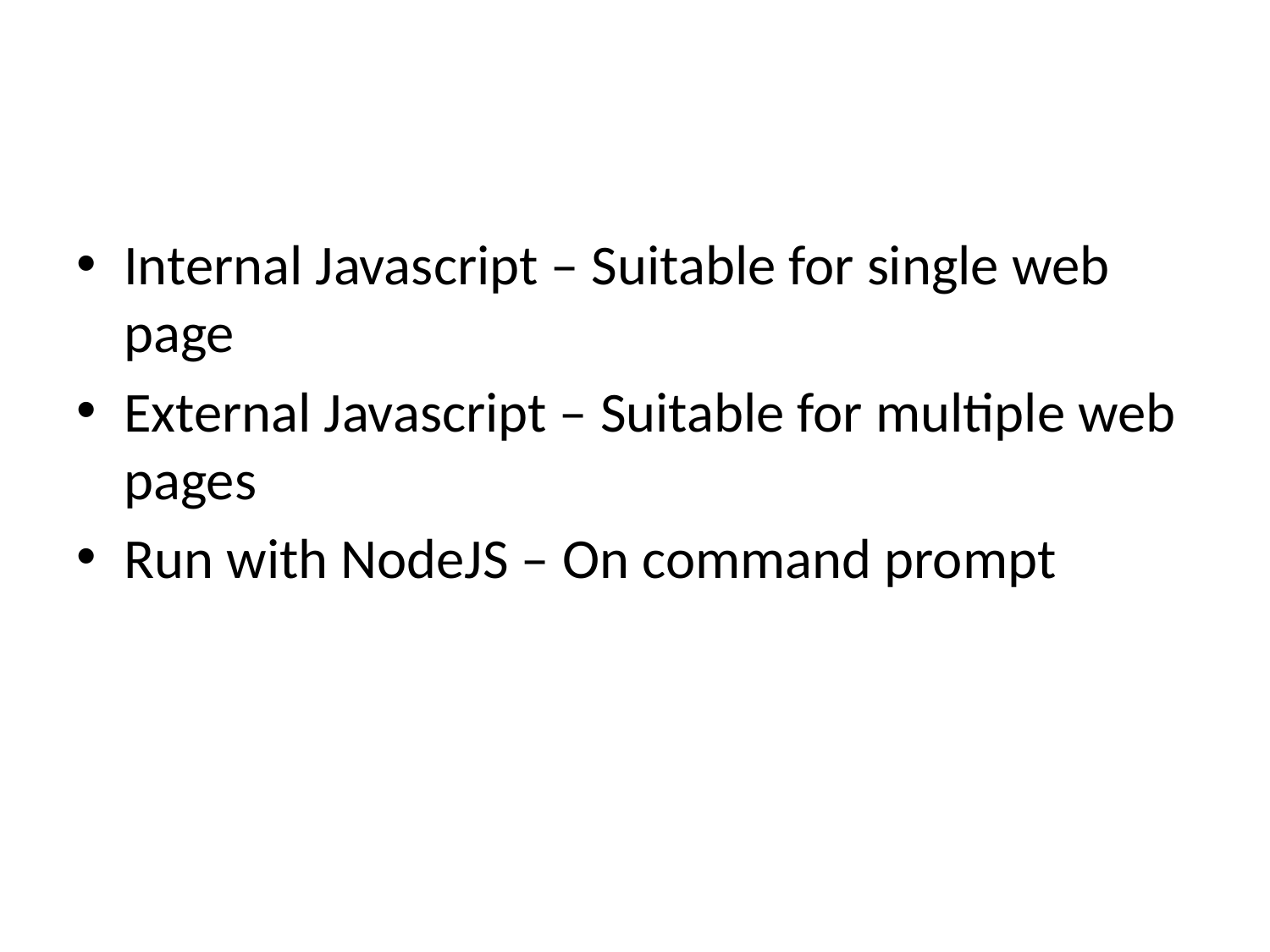

#
Internal Javascript – Suitable for single web page
External Javascript – Suitable for multiple web pages
Run with NodeJS – On command prompt